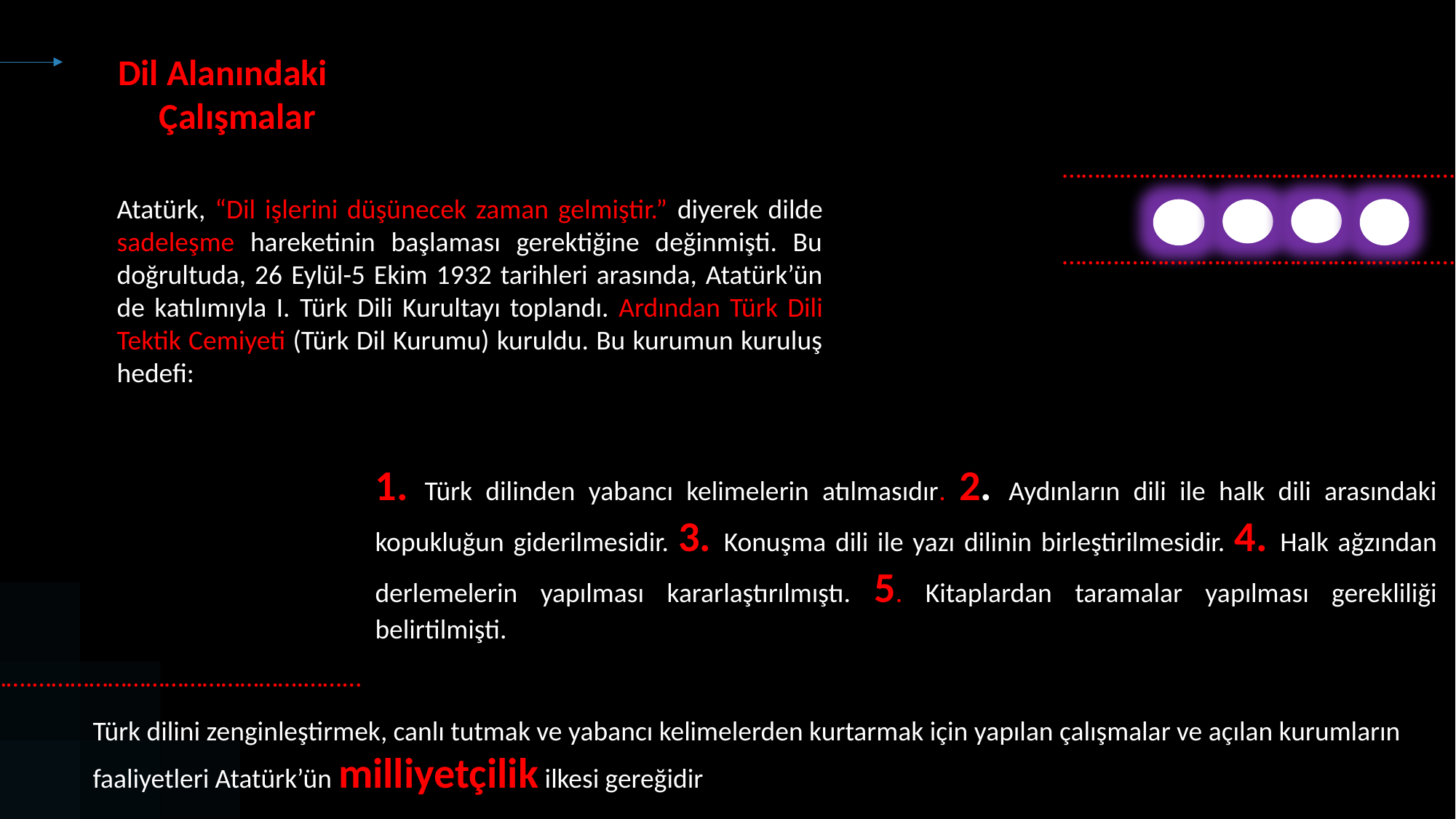

Dil Alanındaki
     Çalışmalar
……….…………………………………….……...
Atatürk, “Dil işlerini düşünecek zaman gelmiştir.” diyerek dilde sadeleşme hareketinin başlaması gerektiğine değinmişti. Bu doğrultuda, 26 Eylül-5 Ekim 1932 tarihleri arasında, Atatürk’ün de katılımıyla I. Türk Dili Kurultayı toplandı. Ardından Türk Dili Tektik Cemiyeti (Türk Dil Kurumu) kuruldu. Bu kurumun kuruluş hedefi:

……….…………………………………….……...
1. Türk dilinden yabancı kelimelerin atılmasıdır. 2. Aydınların dili ile halk dili arasındaki kopukluğun giderilmesidir. 3. Konuşma dili ile yazı dilinin birleştirilmesidir. 4. Halk ağzından derlemelerin yapılması kararlaştırılmıştı. 5. Kitaplardan taramalar yapılması gerekliliği belirtilmişti.
……….…………………………………….……...
Türk dilini zenginleştirmek, canlı tutmak ve yabancı kelimelerden kurtarmak için yapılan çalışmalar ve açılan kurumların faaliyetleri Atatürk’ün milliyetçilik ilkesi gereğidir